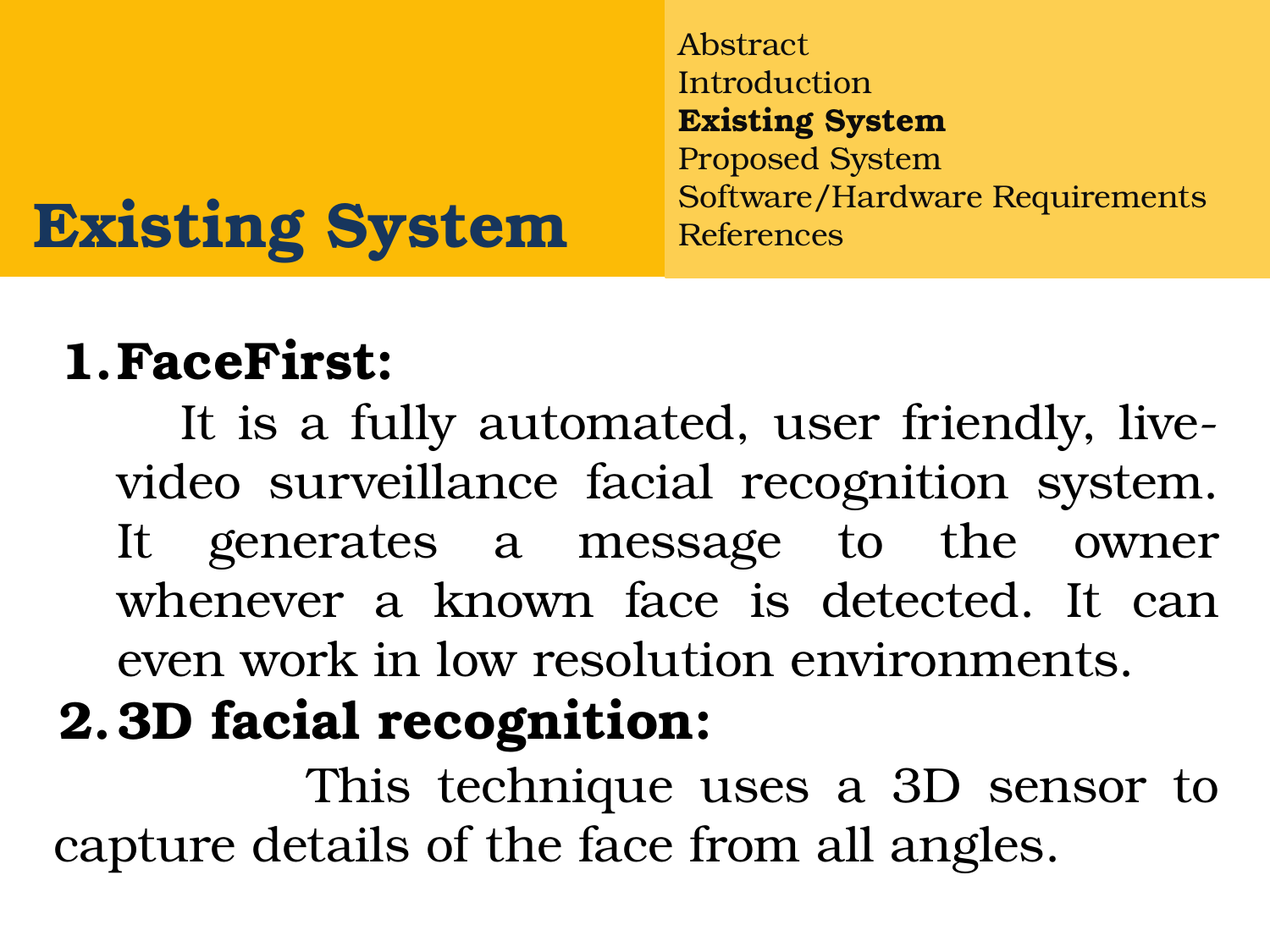

Abstract
Introduction
Existing System
Proposed System
Software/Hardware Requirements
References
Existing System
FaceFirst:
It is a fully automated, user friendly, live-video surveillance facial recognition system. It generates a message to the owner whenever a known face is detected. It can even work in low resolution environments.
3D facial recognition:
		This technique uses a 3D sensor to capture details of the face from all angles.